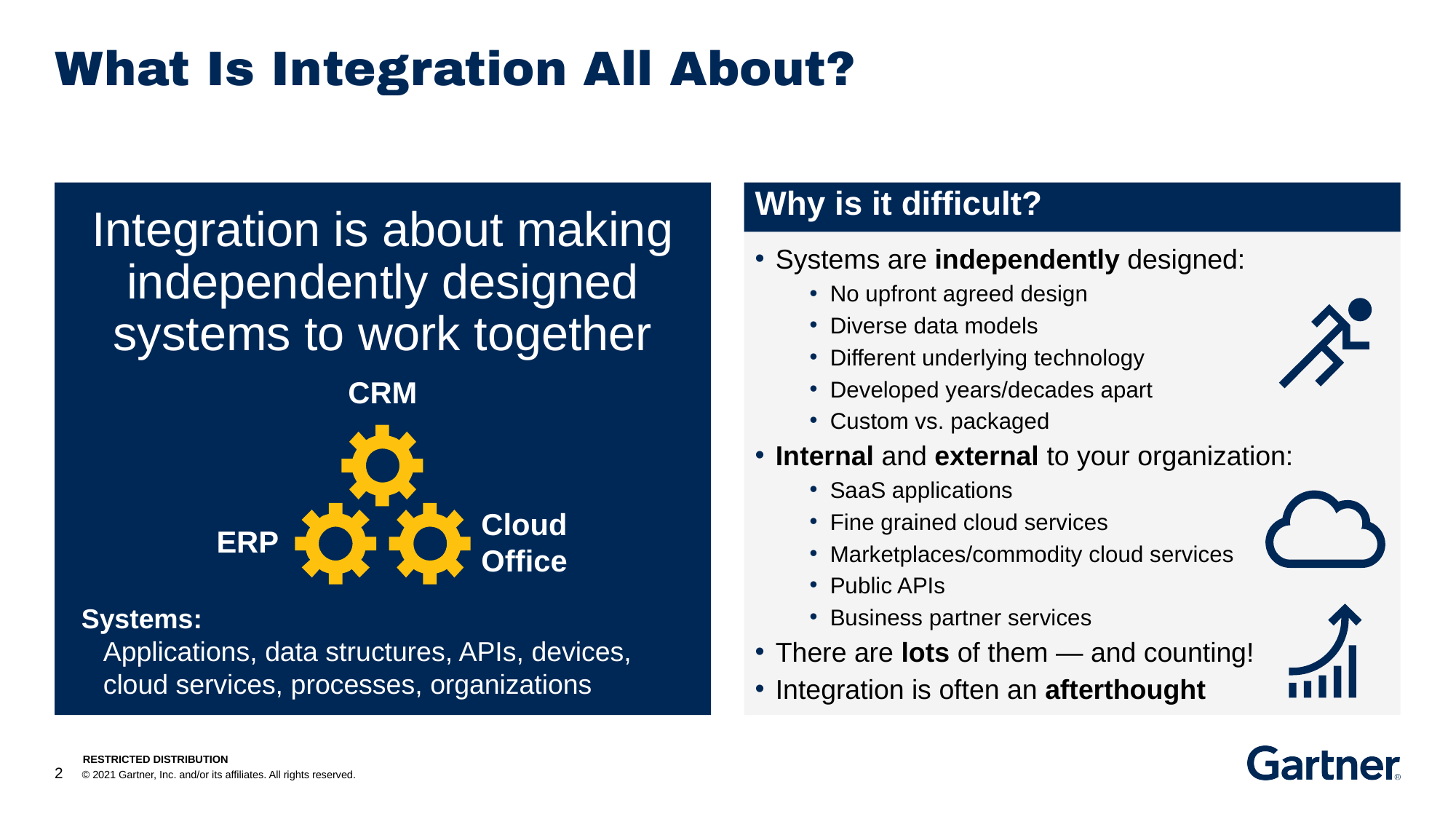

# What Is Integration All About?
Integration is about making independently designed systems to work together
CRM

Cloud Office
ERP
Why is it difficult?
Systems are independently designed:
No upfront agreed design
Diverse data models
Different underlying technology
Developed years/decades apart
Custom vs. packaged
Internal and external to your organization:
SaaS applications
Fine grained cloud services
Marketplaces/commodity cloud services
Public APIs
Business partner services
There are lots of them — and counting!
Integration is often an afterthought

Systems:
Applications, data structures, APIs, devices, cloud services, processes, organizations